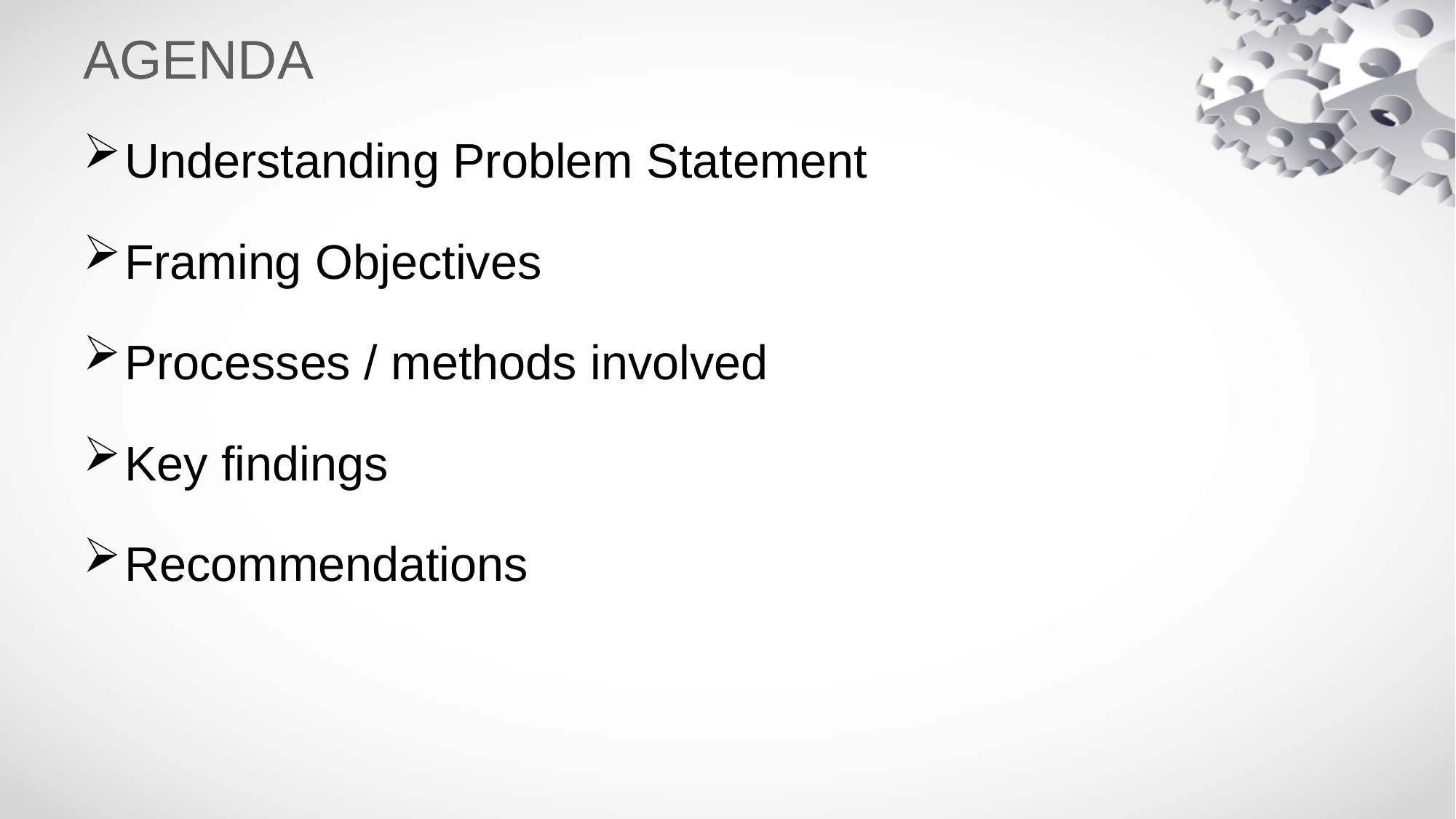

# AGENDA
Understanding Problem Statement

Framing Objectives

Processes / methods involved

Key findings

Recommendations